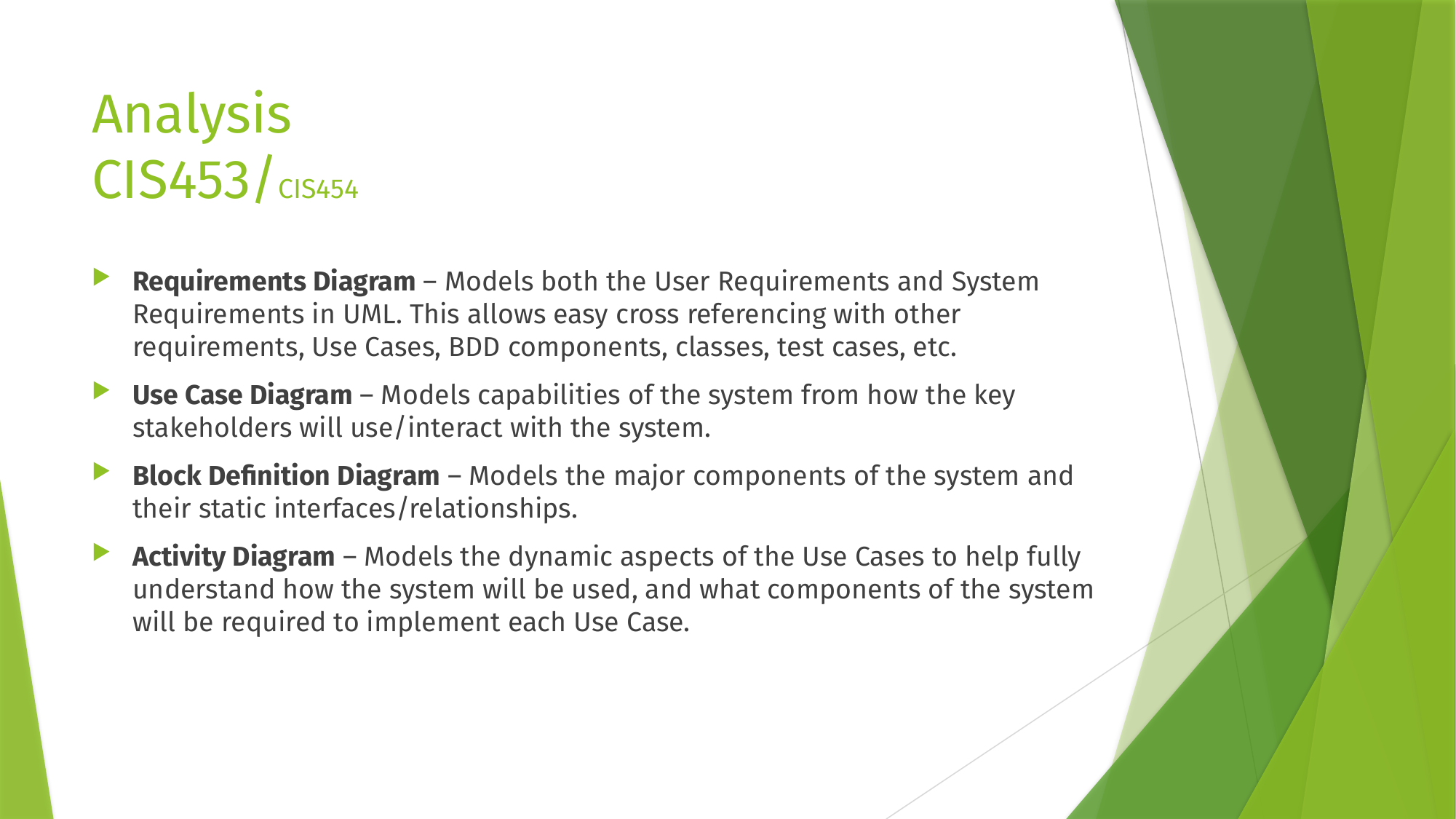

# Analysis CIS453/CIS454
Requirements Diagram – Models both the User Requirements and System Requirements in UML. This allows easy cross referencing with other requirements, Use Cases, BDD components, classes, test cases, etc.
Use Case Diagram – Models capabilities of the system from how the key stakeholders will use/interact with the system.
Block Definition Diagram – Models the major components of the system and their static interfaces/relationships.
Activity Diagram – Models the dynamic aspects of the Use Cases to help fully understand how the system will be used, and what components of the system will be required to implement each Use Case.